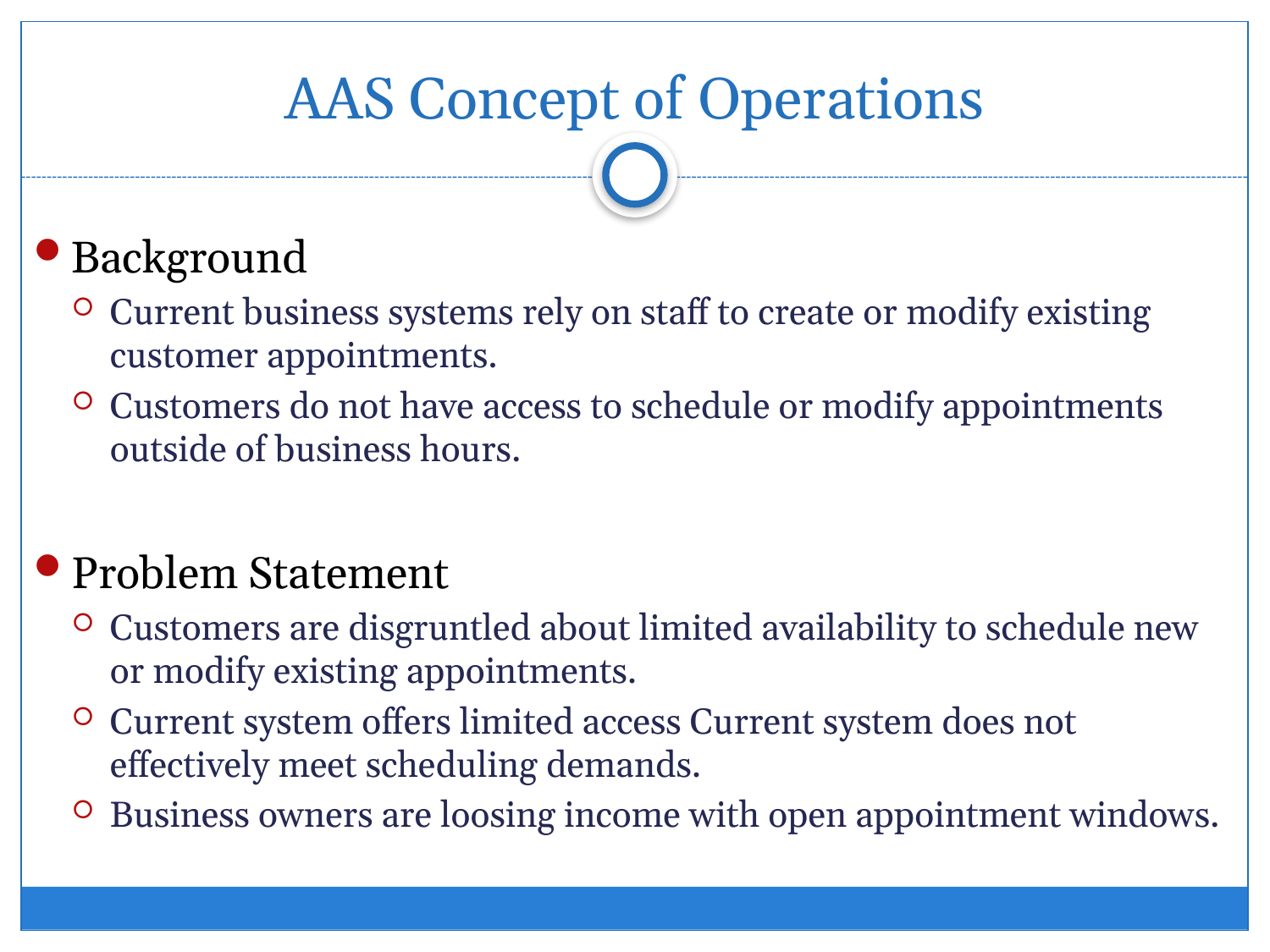

# AAS Concept of Operations
Background
Current business systems rely on staff to create or modify existing customer appointments.
Customers do not have access to schedule or modify appointments outside of business hours.

Problem Statement
Customers are disgruntled about limited availability to schedule new or modify existing appointments.
Current system offers limited access Current system does not effectively meet scheduling demands.
Business owners are loosing income with open appointment windows.